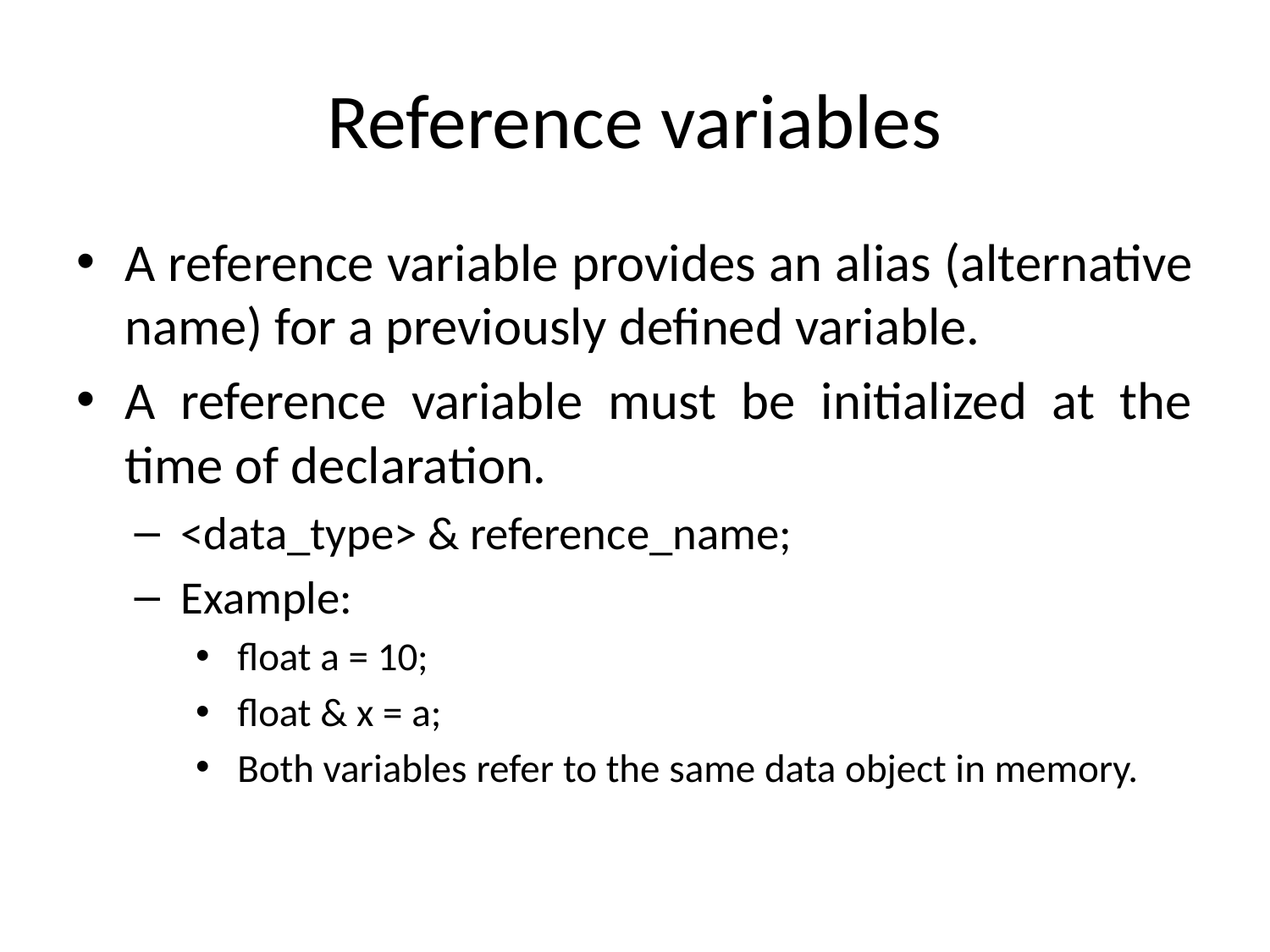

# Reference variables
A reference variable provides an alias (alternative name) for a previously defined variable.
A reference variable must be initialized at the time of declaration.
<data_type> & reference_name;
Example:
float a = 10;
float & x = a;
Both variables refer to the same data object in memory.